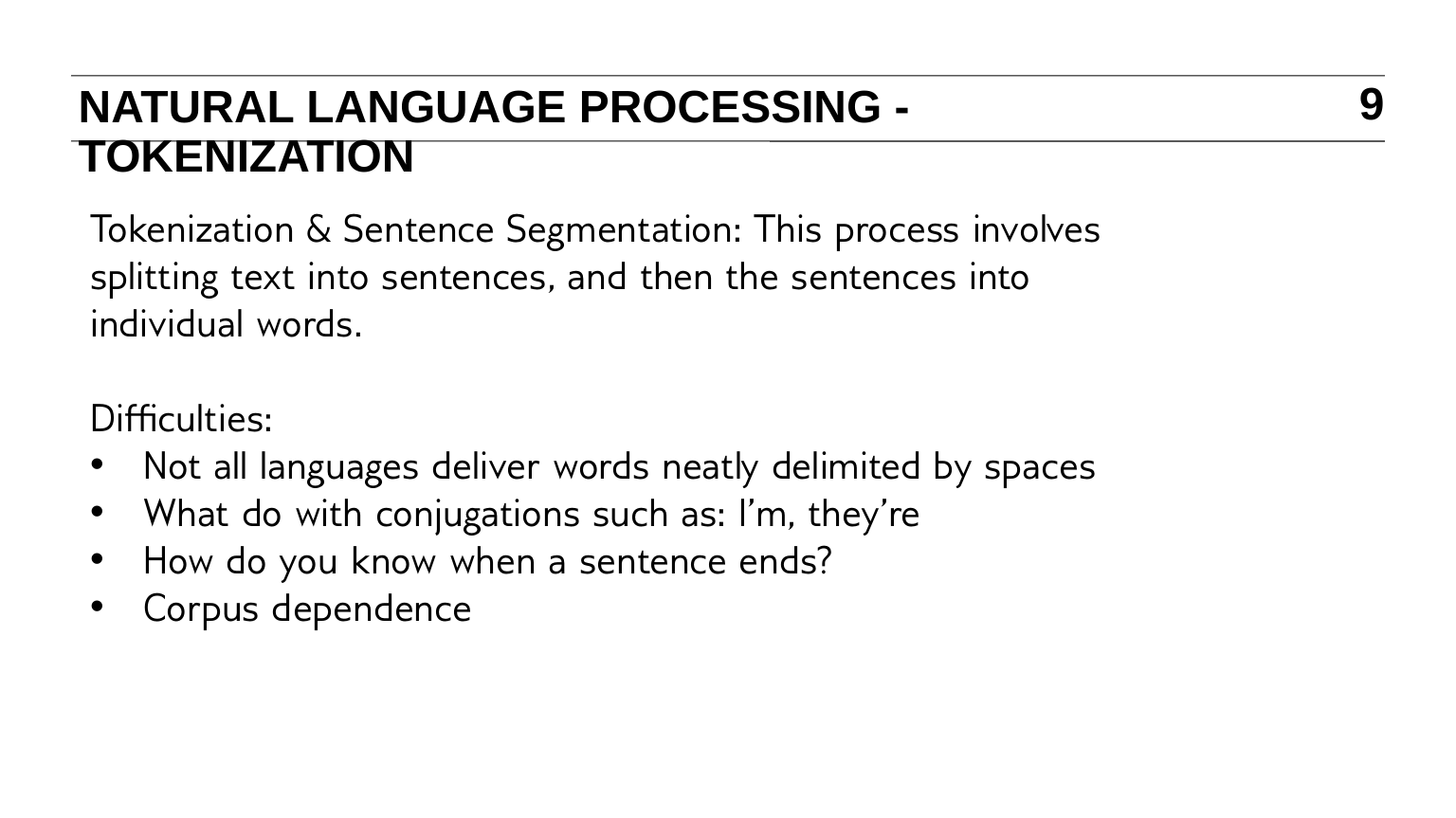

Natural language processing - tokenization
9
Tokenization & Sentence Segmentation: This process involves splitting text into sentences, and then the sentences into individual words.

Difficulties:
Not all languages deliver words neatly delimited by spaces
What do with conjugations such as: I’m, they’re
How do you know when a sentence ends?
Corpus dependence